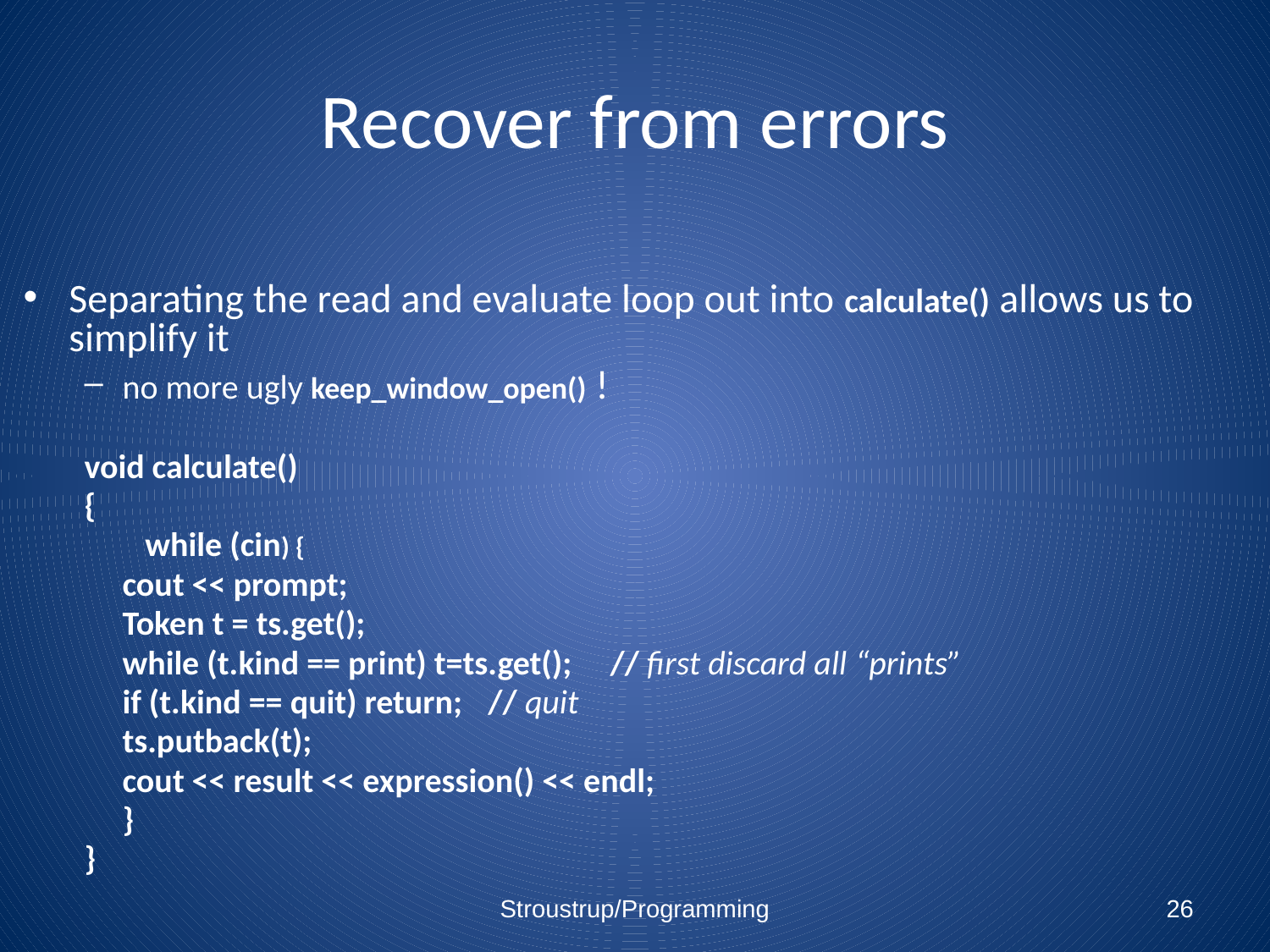

# Recover from errors
Separating the read and evaluate loop out into calculate() allows us to simplify it
no more ugly keep_window_open() !

void calculate()
{
while (cin) {
			cout << prompt;
			Token t = ts.get();
			while (t.kind == print) t=ts.get();	// first discard all “prints”
			if (t.kind == quit) return;		// quit
			ts.putback(t);
			cout << result << expression() << endl;
		}
}

Stroustrup/Programming
26